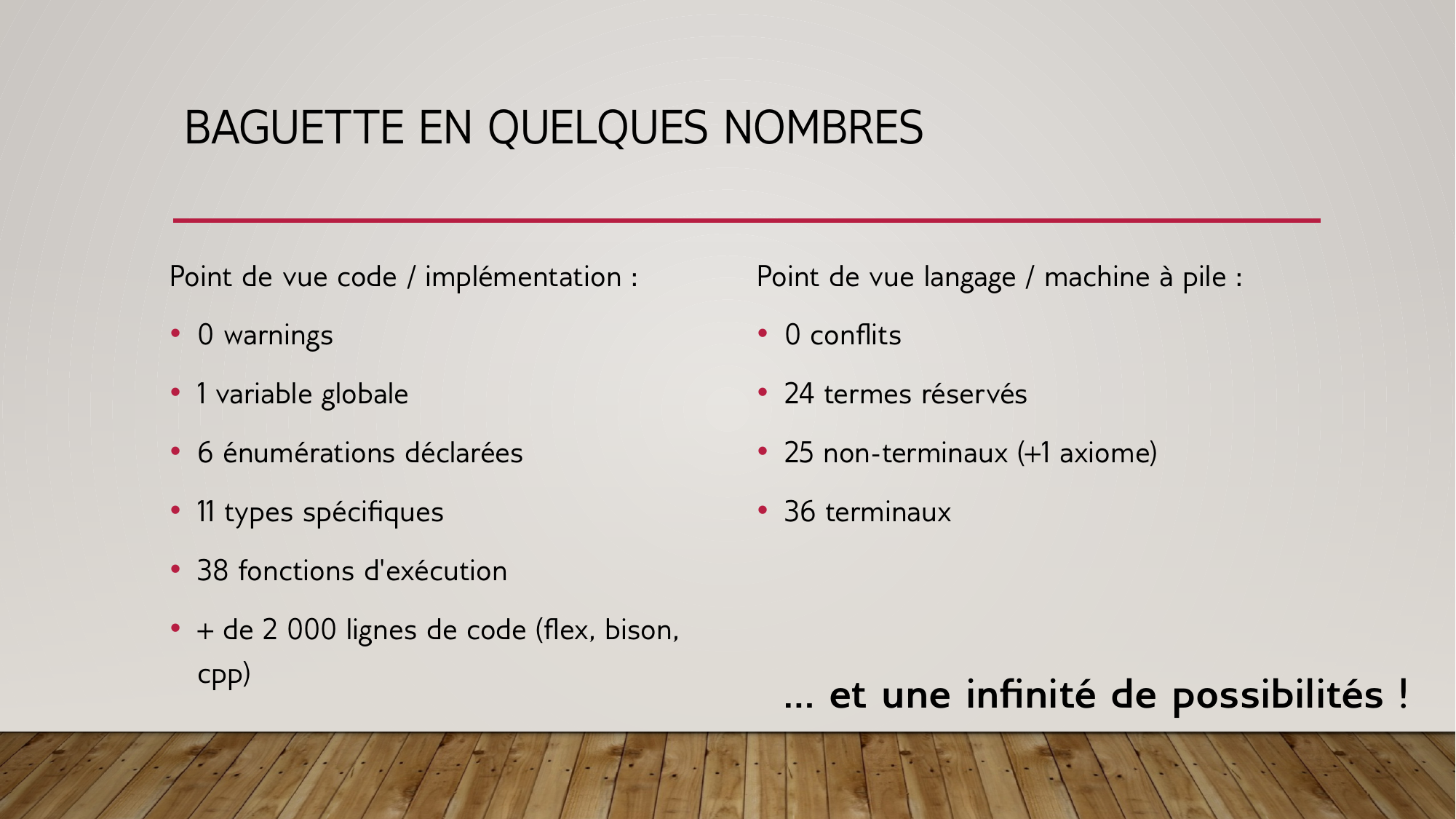

# Baguette EN QUELQUES NOMBRES
Point de vue code / implémentation :
0 warnings
1 variable globale
6 énumérations déclarées
11 types spécifiques
38 fonctions d'exécution
+ de 2 000 lignes de code (flex, bison, cpp)
Point de vue langage / machine à pile :
0 conflits
24 termes réservés
25 non-terminaux (+1 axiome)
36 terminaux
… et une infinité de possibilités !